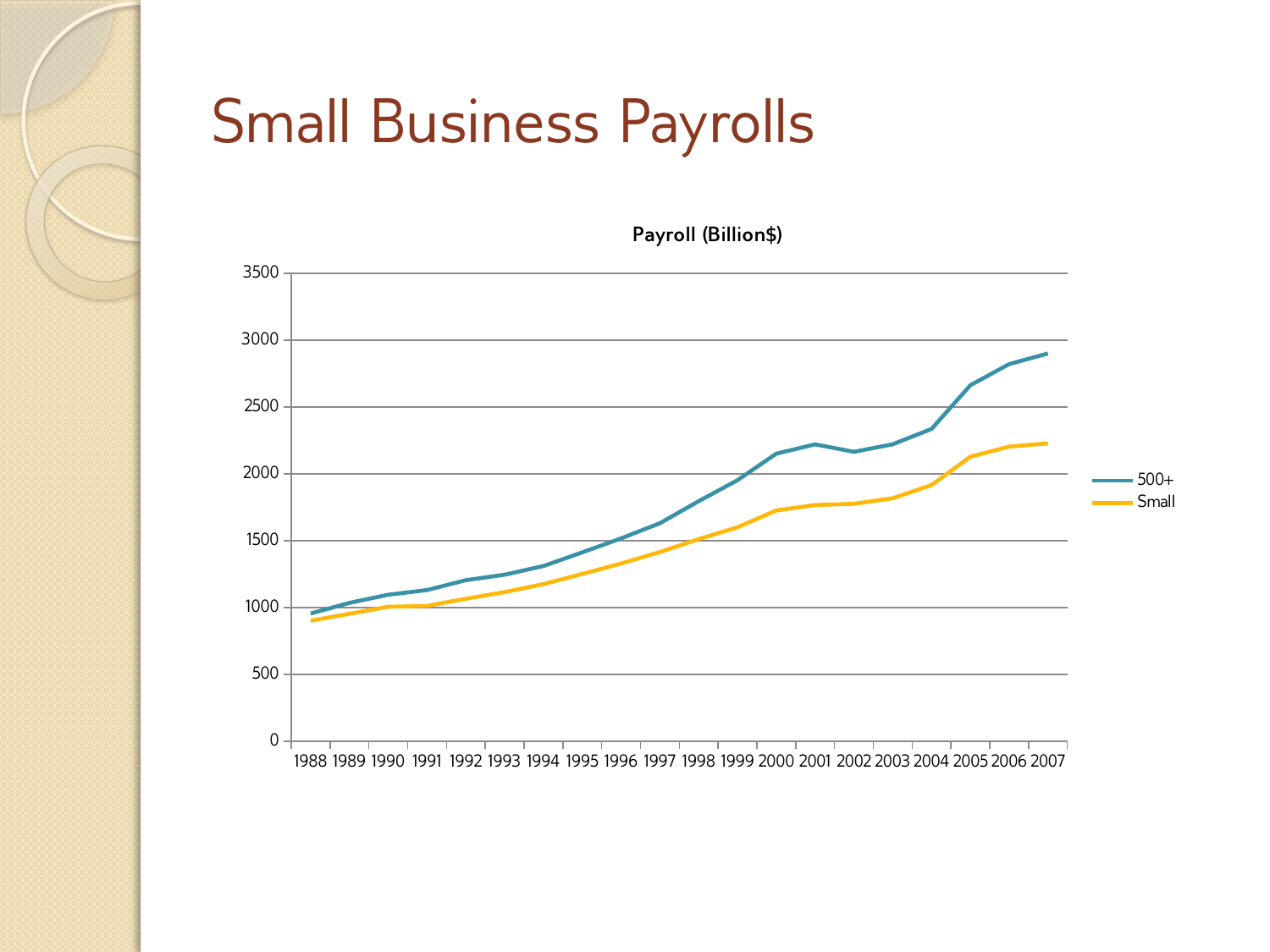

# Small Business Payrolls

### Chart: Payroll (Billion$)

| Category | 500+ | Small |
|---|---|---|
| 1988 | 956.085308 | 902.566839 |
| 1989 | 1035.8044439999996 | 954.1371099999999 |
| 1990 | 1096.814794 | 1007.156385 |
| 1991 | 1132.001548 | 1013.014303 |
| 1992 | 1205.444102 | 1066.948306 |
| 1993 | 1246.764666 | 1116.4434399999998 |
| 1994 | 1311.5410419999998 | 1176.4186850000003 |
| 1995 | 1413.7865800000002 | 1252.1352439999998 |
| 1996 | 1518.3647219999998 | 1330.258327 |
| 1997 | 1631.707458 | 1416.200011 |
| 1998 | 1796.63638 | 1512.7691530000002 |
| 1999 | 1953.563521 | 1601.1293879999998 |
| 2000 | 2152.315111000001 | 1727.1149409999998 |
| 2001 | 2221.5396809999997 | 1767.546642 |
| 2002 | 2166.1300320000005 | 1777.0495740000001 |
| 2003 | 2222.394979 | 1818.493862 |
| 2004 | 2336.6311270000006 | 1917.364605 |
| 2005 | 2663.636814 | 2128.793097 |
| 2006 | 2821.9405110000002 | 2204.8377210000003 |
| 2007 | 2901.340979 | 2229.1681989999997 |